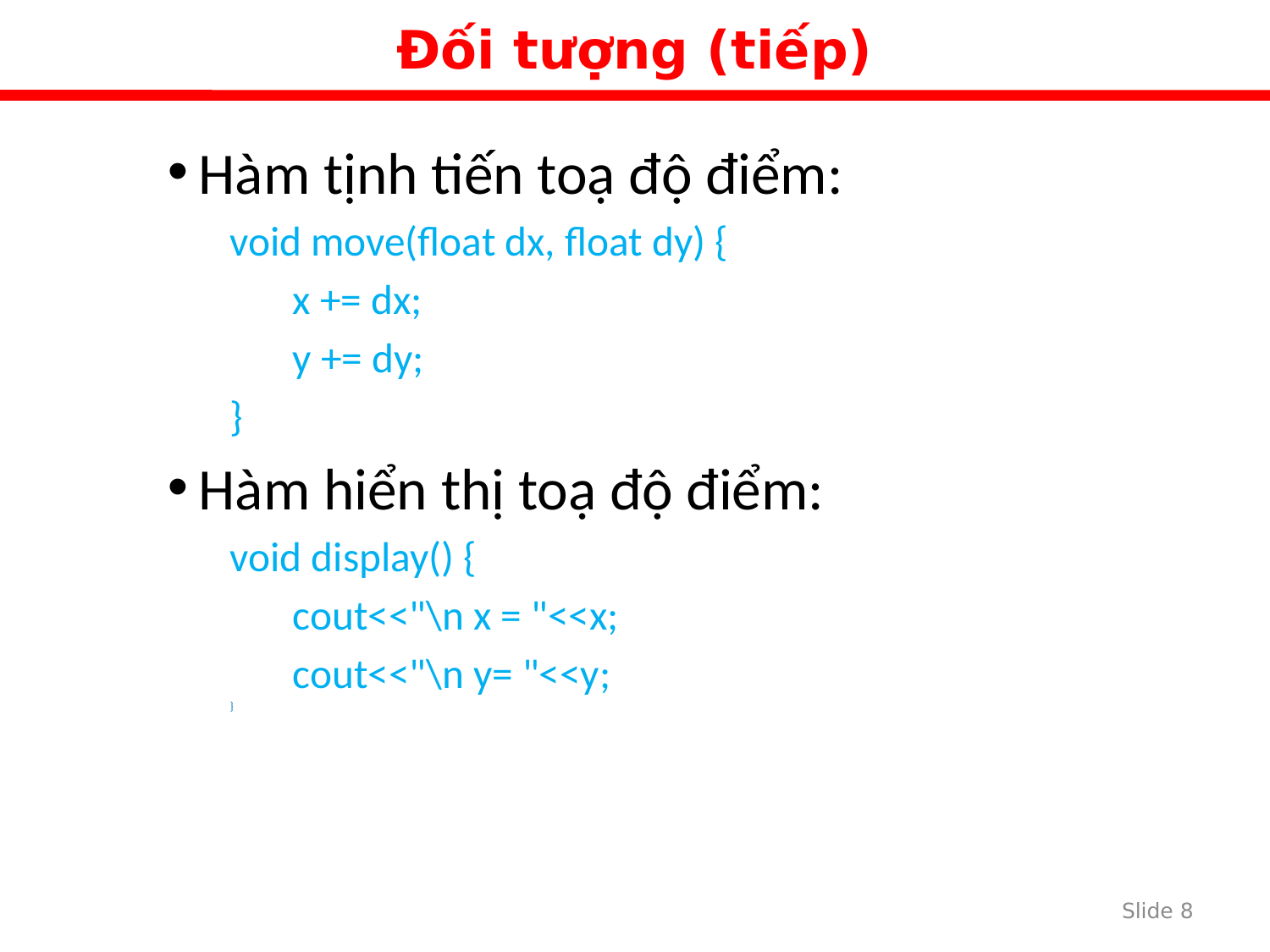

Đối tượng (tiếp)

Hàm tịnh tiến toạ độ điểm:
void move(float dx, float dy) {
x += dx;
y += dy;
}
Hàm hiển thị toạ độ điểm:
void display() {
cout<<"\n x = "<<x;
cout<<"\n y= "<<y;
}

Slide 8